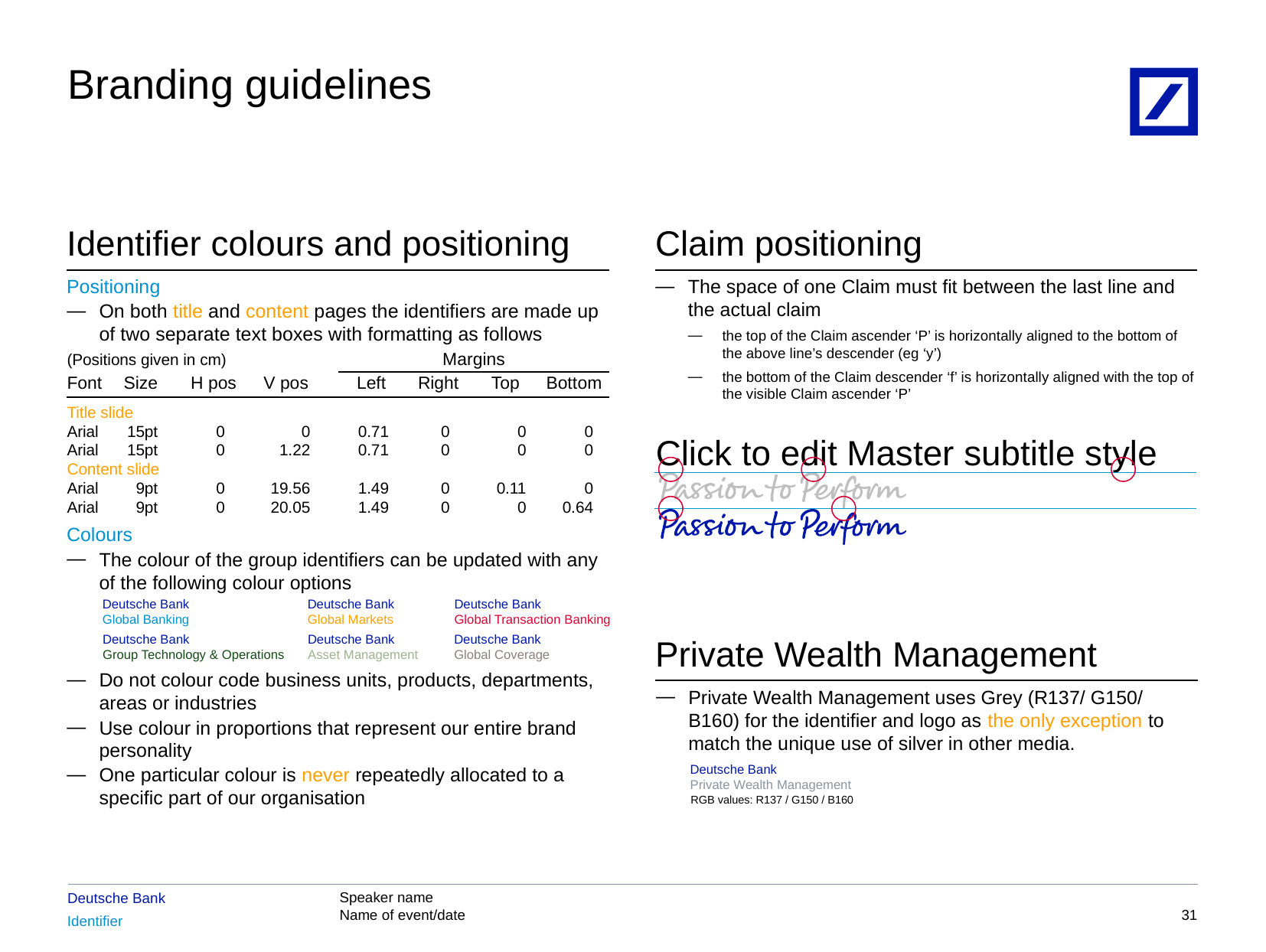

# Branding guidelines
Identifier colours and positioning
Claim positioning
Positioning
On both title and content pages the identifiers are made up of two separate text boxes with formatting as follows

Colours
The colour of the group identifiers can be updated with any of the following colour options

Do not colour code business units, products, departments, areas or industries
Use colour in proportions that represent our entire brand personality
One particular colour is never repeatedly allocated to a specific part of our organisation
The space of one Claim must fit between the last line and the actual claim
the top of the Claim ascender ‘P’ is horizontally aligned to the bottom of the above line’s descender (eg ‘y’)
the bottom of the Claim descender ‘f’ is horizontally aligned with the top of the visible Claim ascender ‘P’
Margins
(Positions given in cm)
Font	Size	H pos	V pos	Left	Right	Top	Bottom
Title slide
Arial	15pt	0	0	0.71	0	0	0
Arial	15pt	0	1.22	0.71	0	0	0
Content slide
Arial	9pt	0	19.56	1.49	0	0.11	0
Arial	9pt	0	20.05	1.49	0	0	0.64
Click to edit Master subtitle style

Deutsche Bank
Global Banking
Deutsche Bank
Global Markets
Deutsche Bank
Global Transaction Banking
Deutsche Bank
Group Technology & Operations
Deutsche Bank
Asset Management
Deutsche Bank
Global Coverage
Private Wealth Management
Private Wealth Management uses Grey (R137/ G150/ B160) for the identifier and logo as the only exception to match the unique use of silver in other media.
Deutsche Bank
Private Wealth Management
RGB values: R137 / G150 / B160

31
2010 DB Blue template
8/15/2017 5:48:35 PM